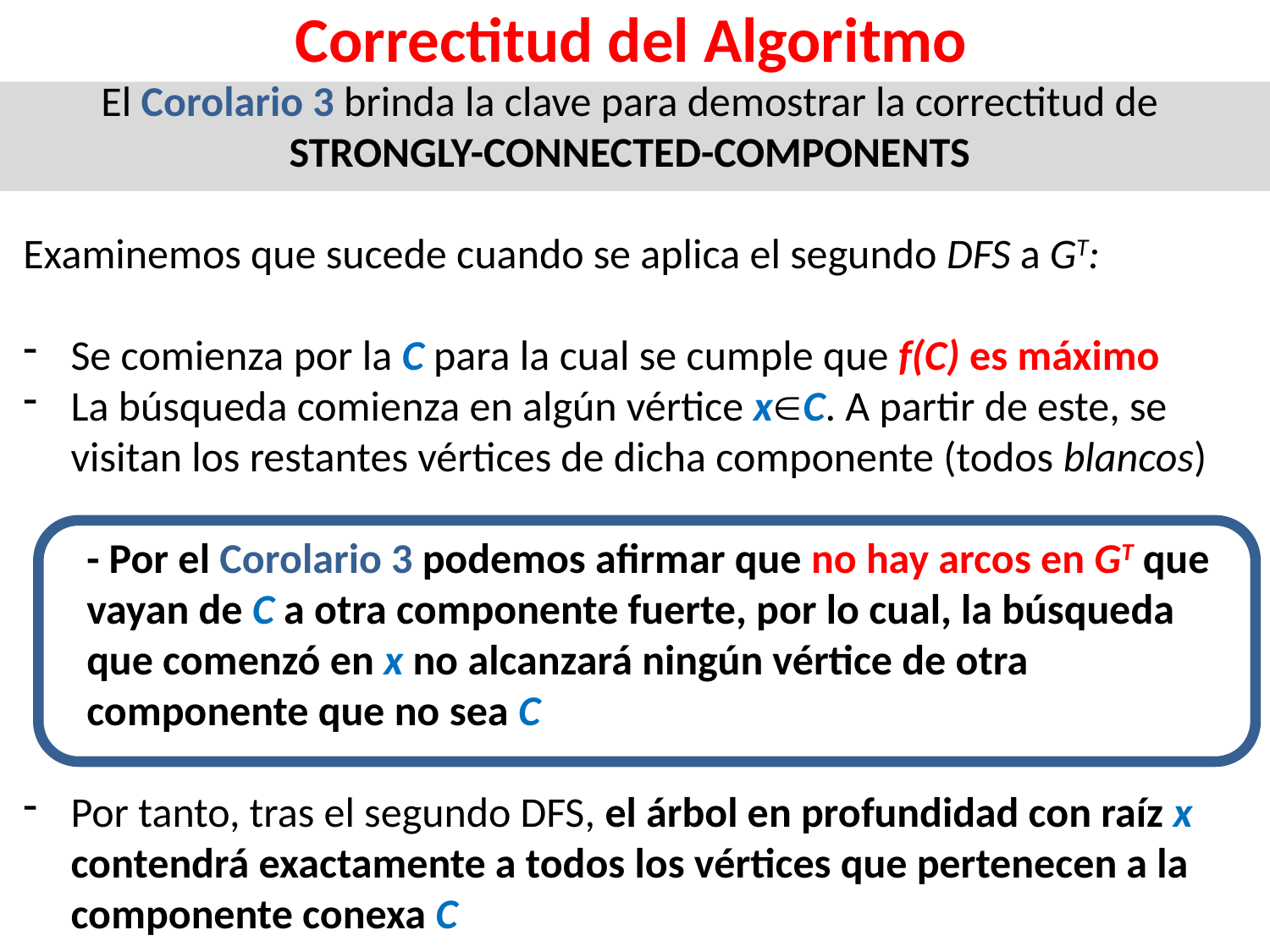

# Correctitud del Algoritmo
El Corolario 3 brinda la clave para demostrar la correctitud de STRONGLY-CONNECTED-COMPONENTS

Examinemos que sucede cuando se aplica el segundo DFS a GT:

Se comienza por la C para la cual se cumple que f(C) es máximo
La búsqueda comienza en algún vértice x∈C. A partir de este, se visitan los restantes vértices de dicha componente (todos blancos)

- Por el Corolario 3 podemos afirmar que no hay arcos en GT que vayan de C a otra componente fuerte, por lo cual, la búsqueda que comenzó en x no alcanzará ningún vértice de otra componente que no sea C

Por tanto, tras el segundo DFS, el árbol en profundidad con raíz x contendrá exactamente a todos los vértices que pertenecen a la componente conexa C